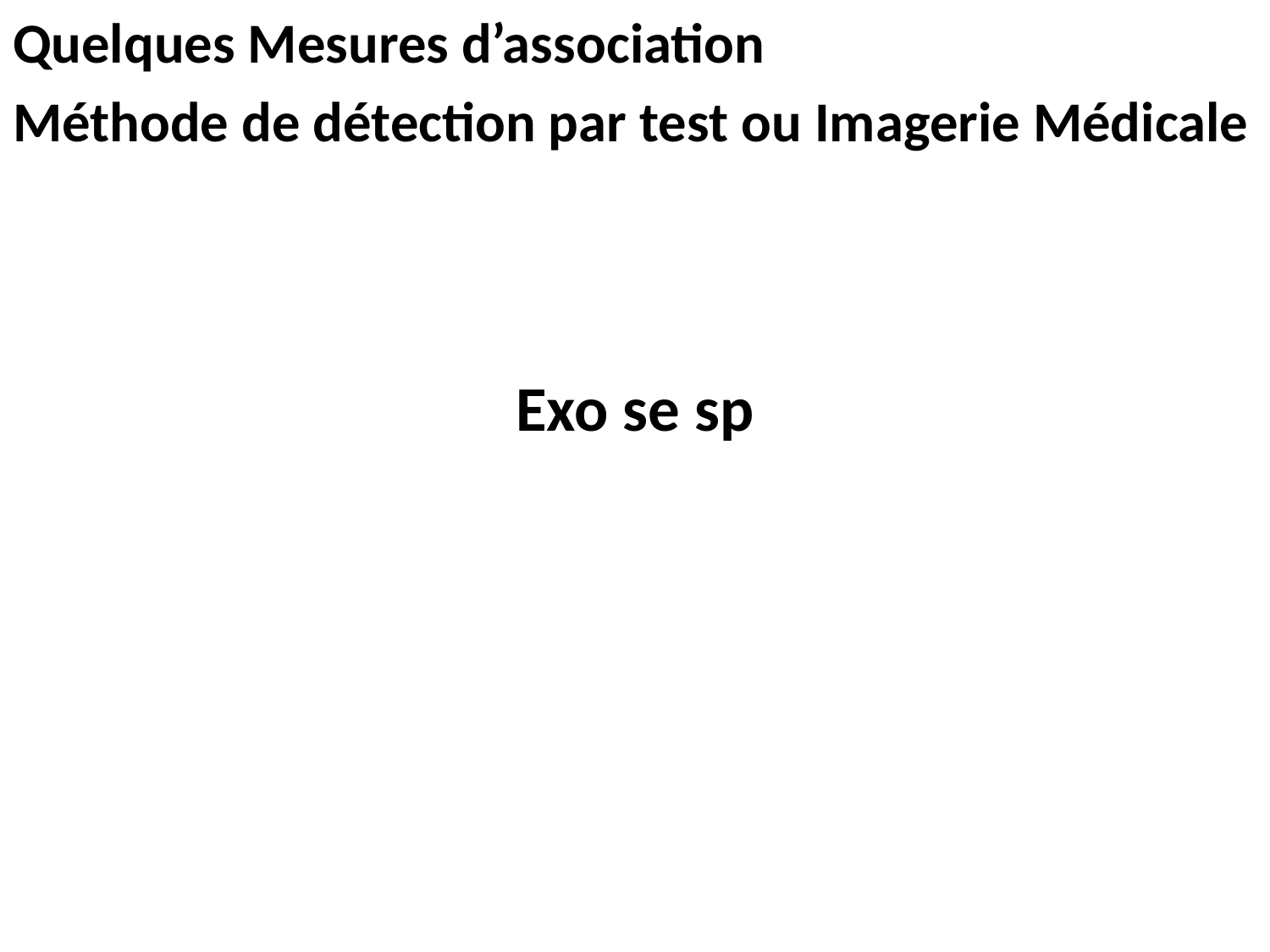

Quelques Mesures d’association
Méthode de détection par test ou Imagerie Médicale

Exo se sp